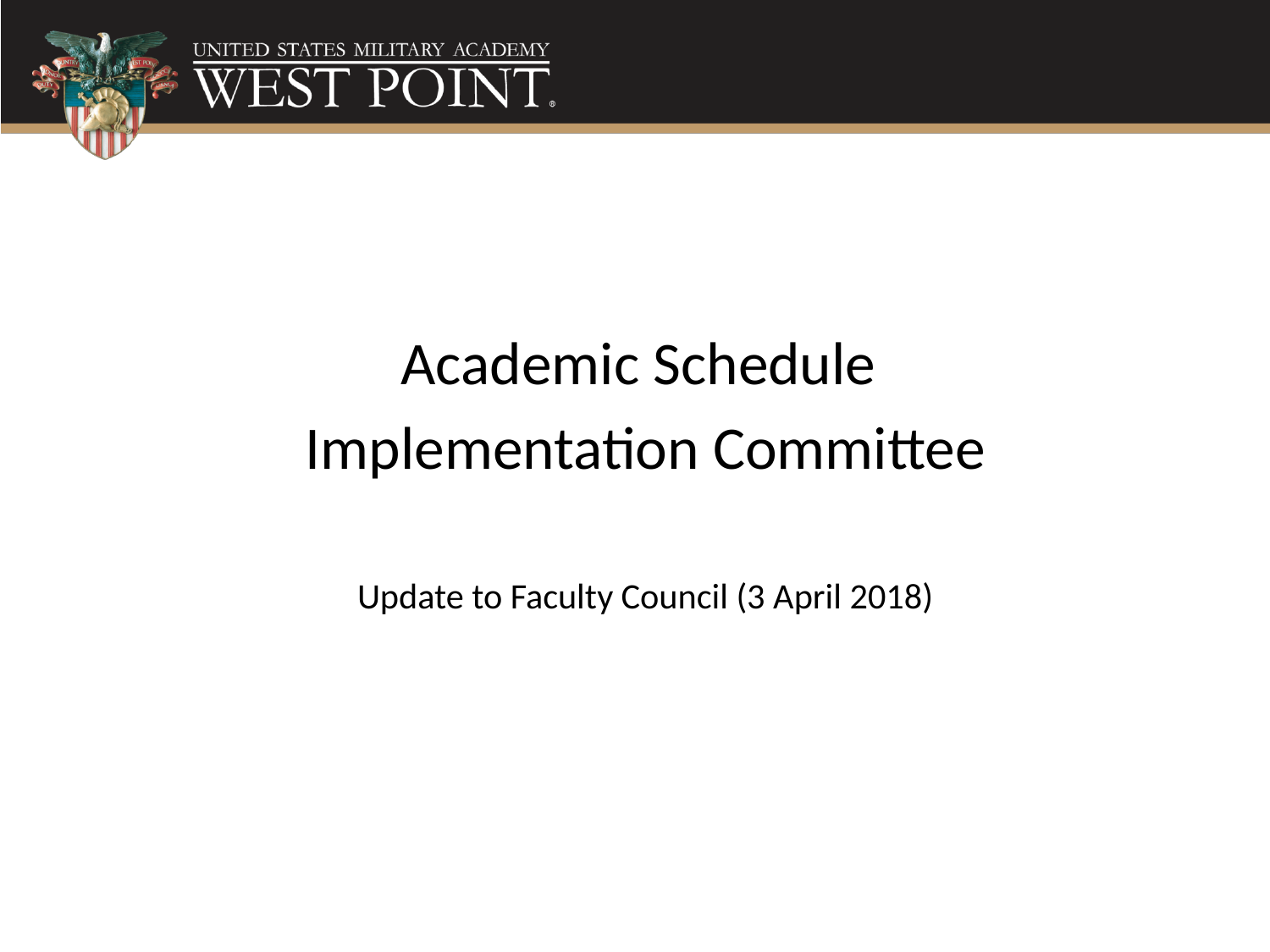

Academic Schedule
Implementation Committee

Update to Faculty Council (3 April 2018)